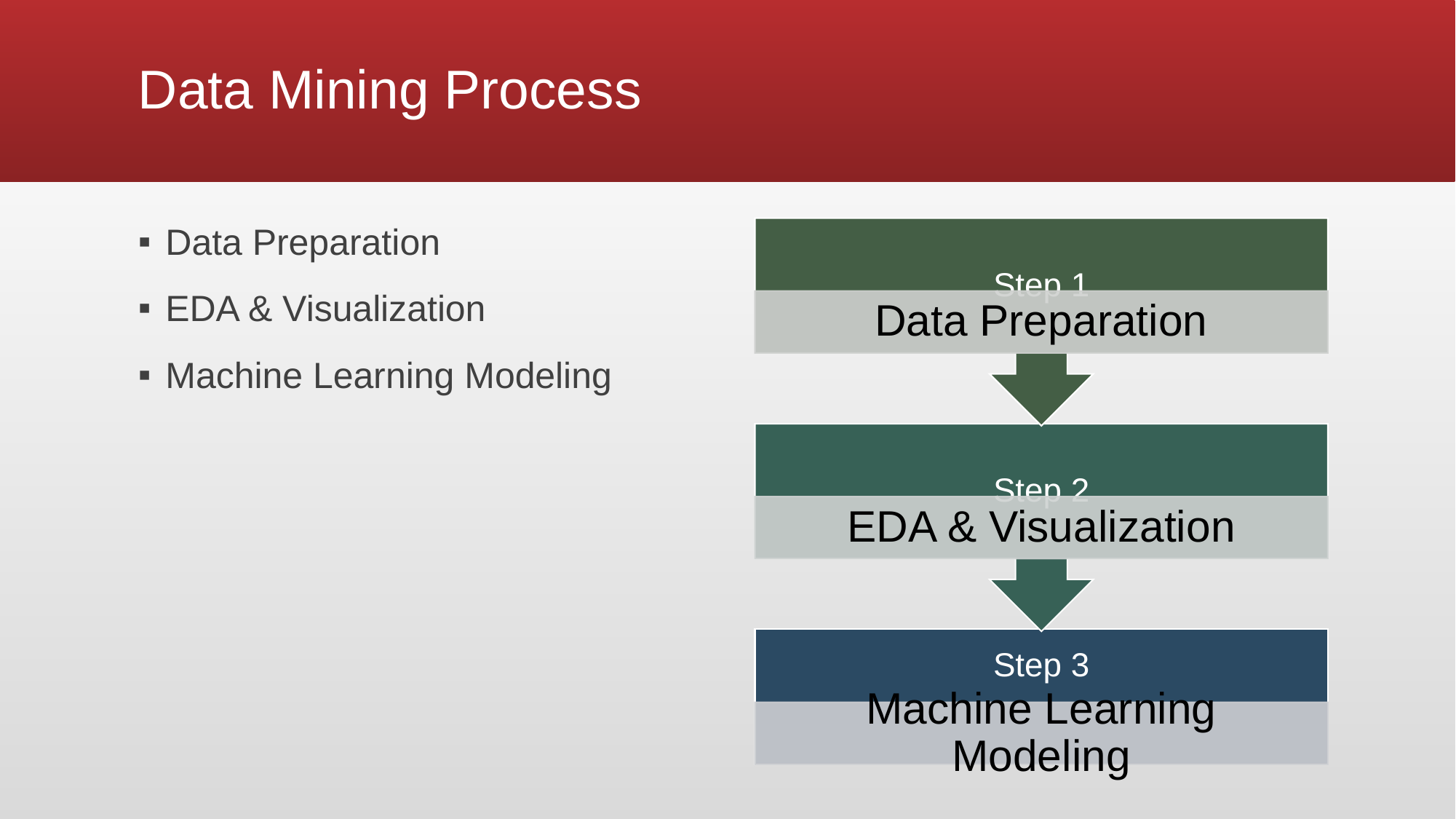

# Data Mining Process
Data Preparation
EDA & Visualization
Machine Learning Modeling
Step 3
Machine Learning Modeling
Step 2
EDA & Visualization
Step 1
Data Preparation